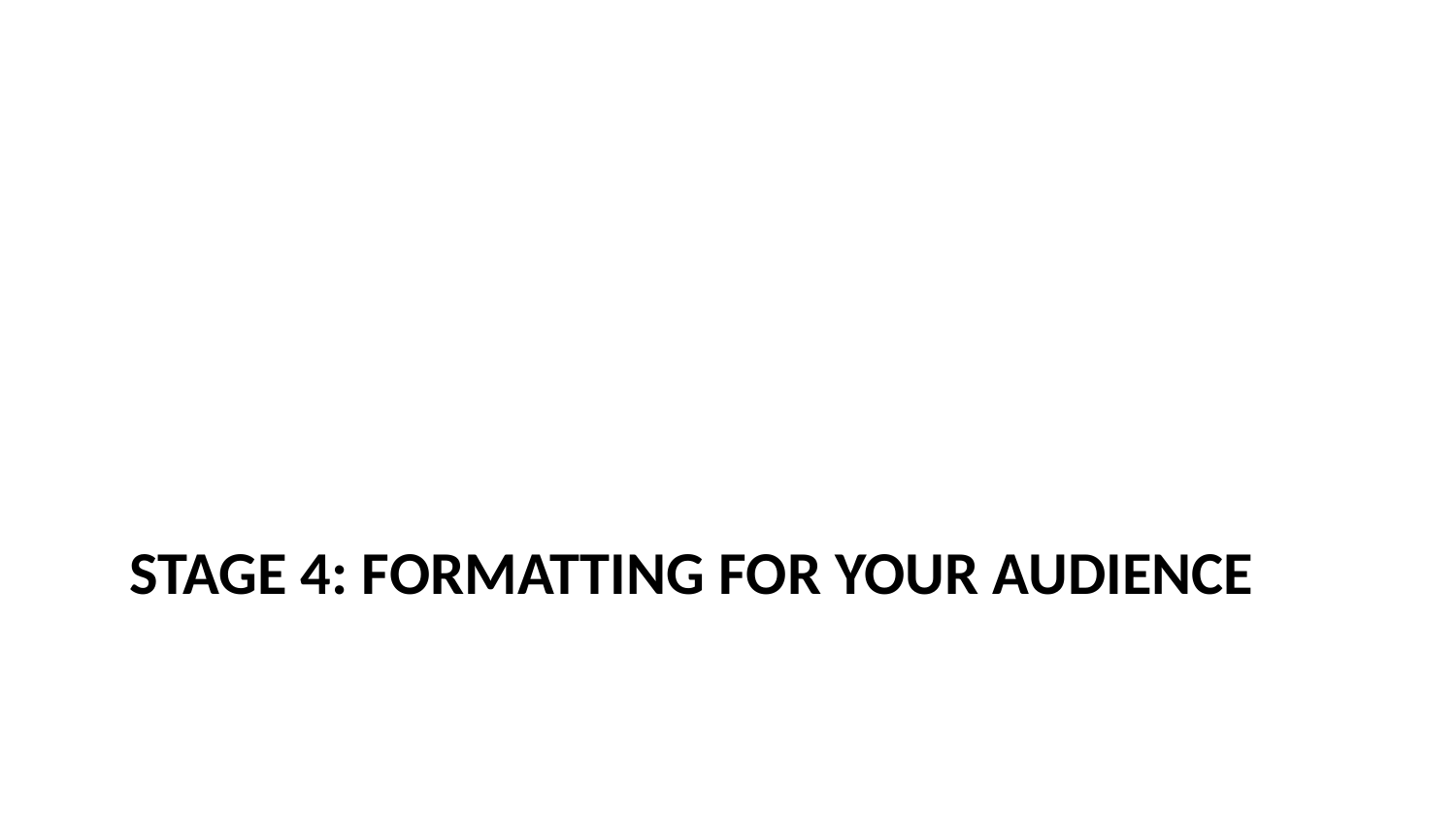

# Stage 4: Formatting for Your Audience